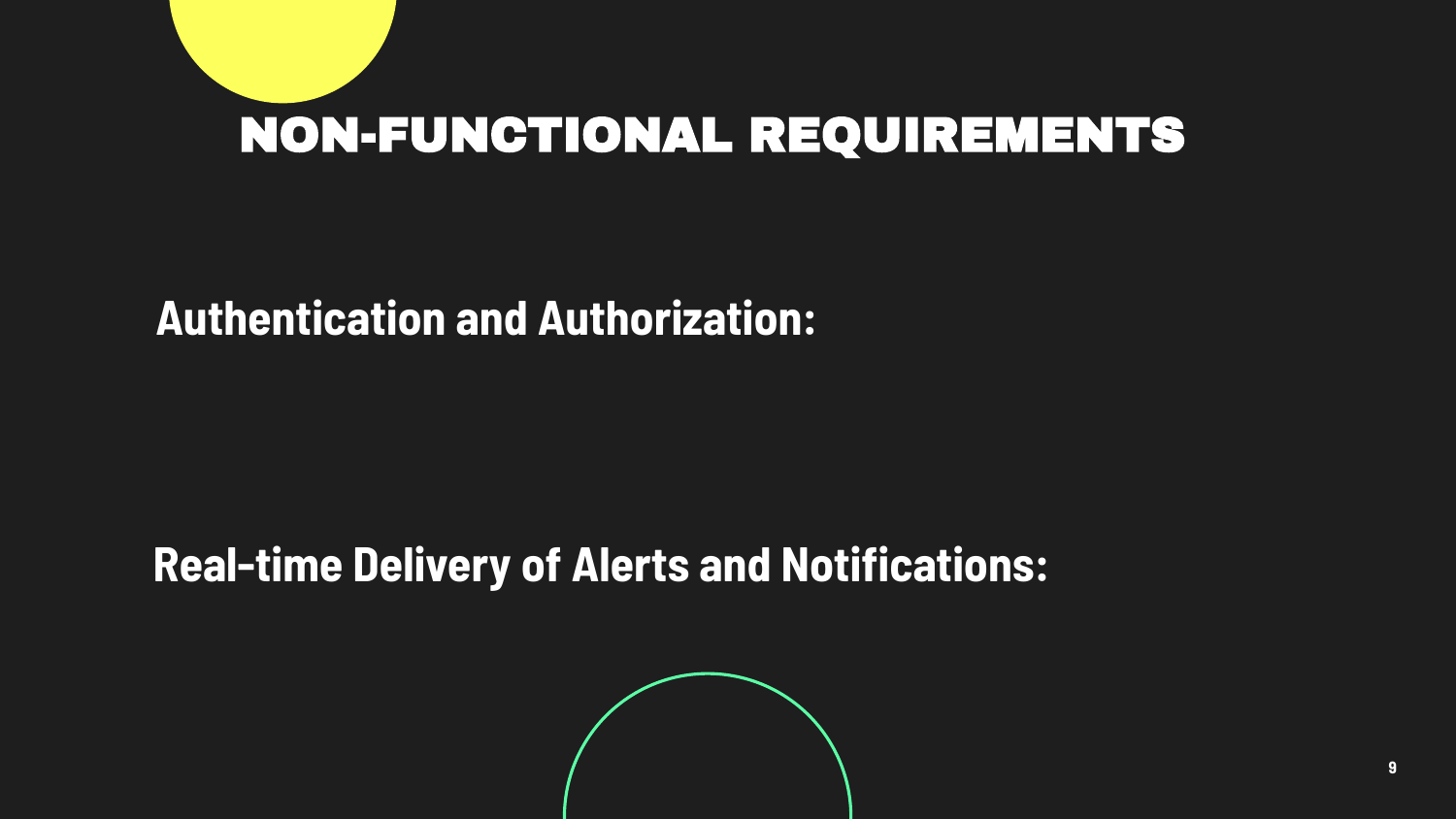

NON-FUNCTIONAL REQUIREMENTS
Authentication and Authorization:
          Real-time Delivery of Alerts and Notifications:
9